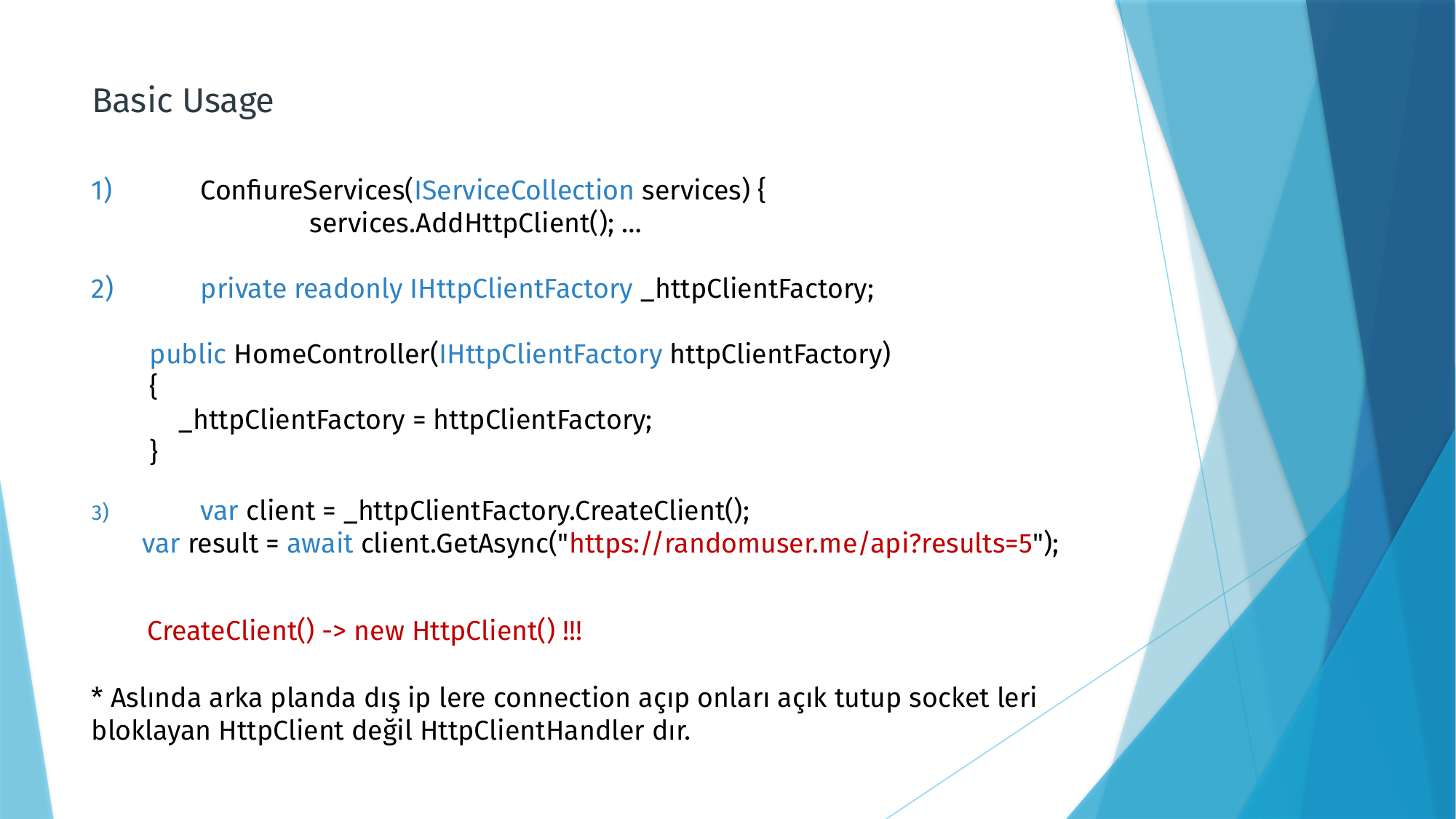

# Basic Usage
1)  	ConfiureServices(IServiceCollection services) {
		services.AddHttpClient(); …

2)	private readonly IHttpClientFactory _httpClientFactory;

        public HomeController(IHttpClientFactory httpClientFactory)
        {
            _httpClientFactory = httpClientFactory;
        }

3) 	var client = _httpClientFactory.CreateClient();
       var result = await client.GetAsync("https://randomuser.me/api?results=5");
CreateClient() -> new HttpClient() !!!
* Aslında arka planda dış ip lere connection açıp onları açık tutup socket leri bloklayan HttpClient değil HttpClientHandler dır.